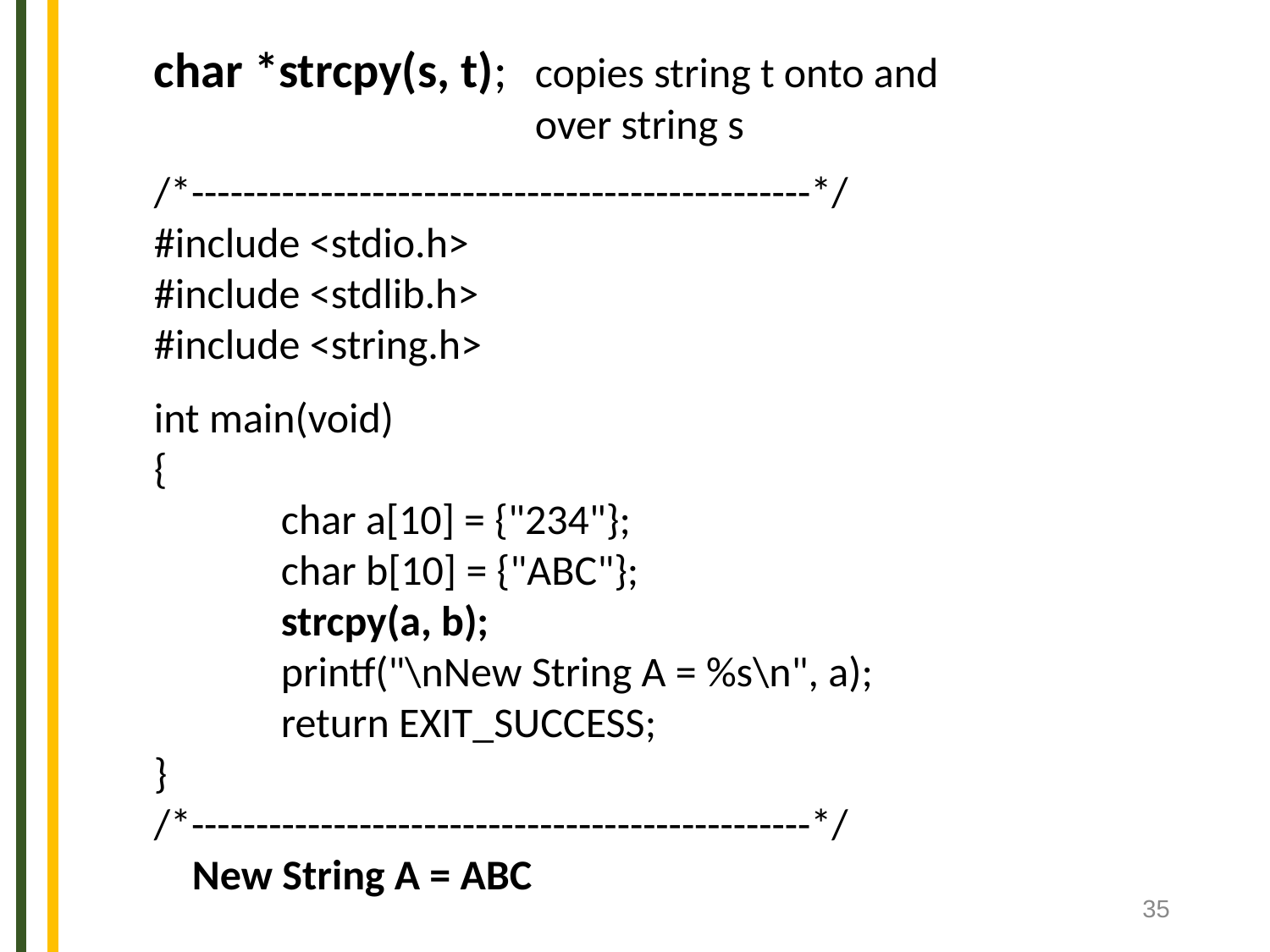

char *strcpy(s, t);	copies string t onto and
			over string s

/*------------------------------------------------*/
#include <stdio.h>
#include <stdlib.h>
#include <string.h>

int main(void)
{
	char a[10] = {"234"};
	char b[10] = {"ABC"};
	strcpy(a, b);
	printf("\nNew String A = %s\n", a);
	return EXIT_SUCCESS;
}
/*------------------------------------------------*/
    New String A = ABC
35